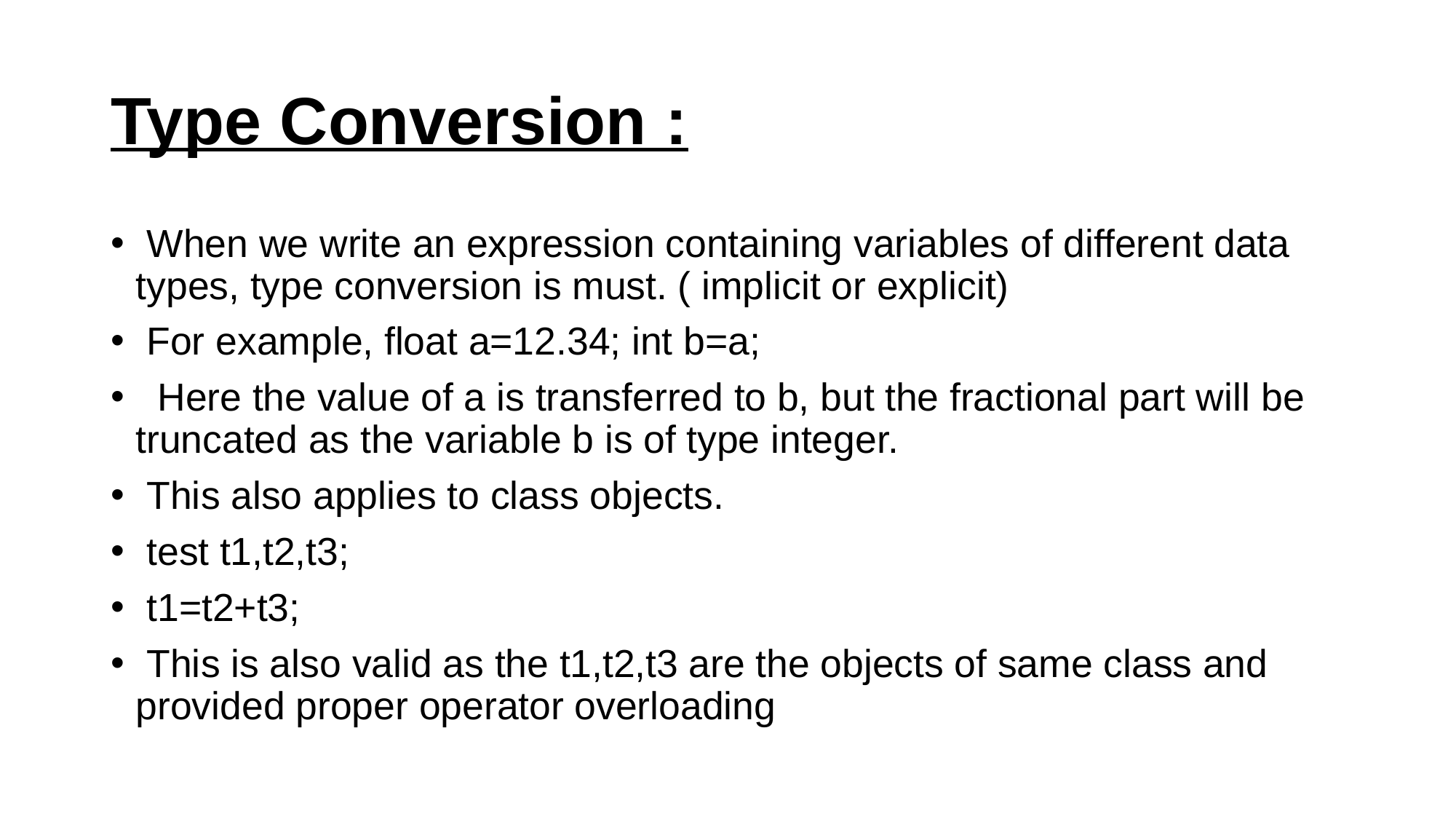

# Type Conversion :
 When we write an expression containing variables of different data types, type conversion is must. ( implicit or explicit)
 For example, float a=12.34; int b=a;
  Here the value of a is transferred to b, but the fractional part will be truncated as the variable b is of type integer.
 This also applies to class objects.
 test t1,t2,t3;
 t1=t2+t3;
 This is also valid as the t1,t2,t3 are the objects of same class and provided proper operator overloading